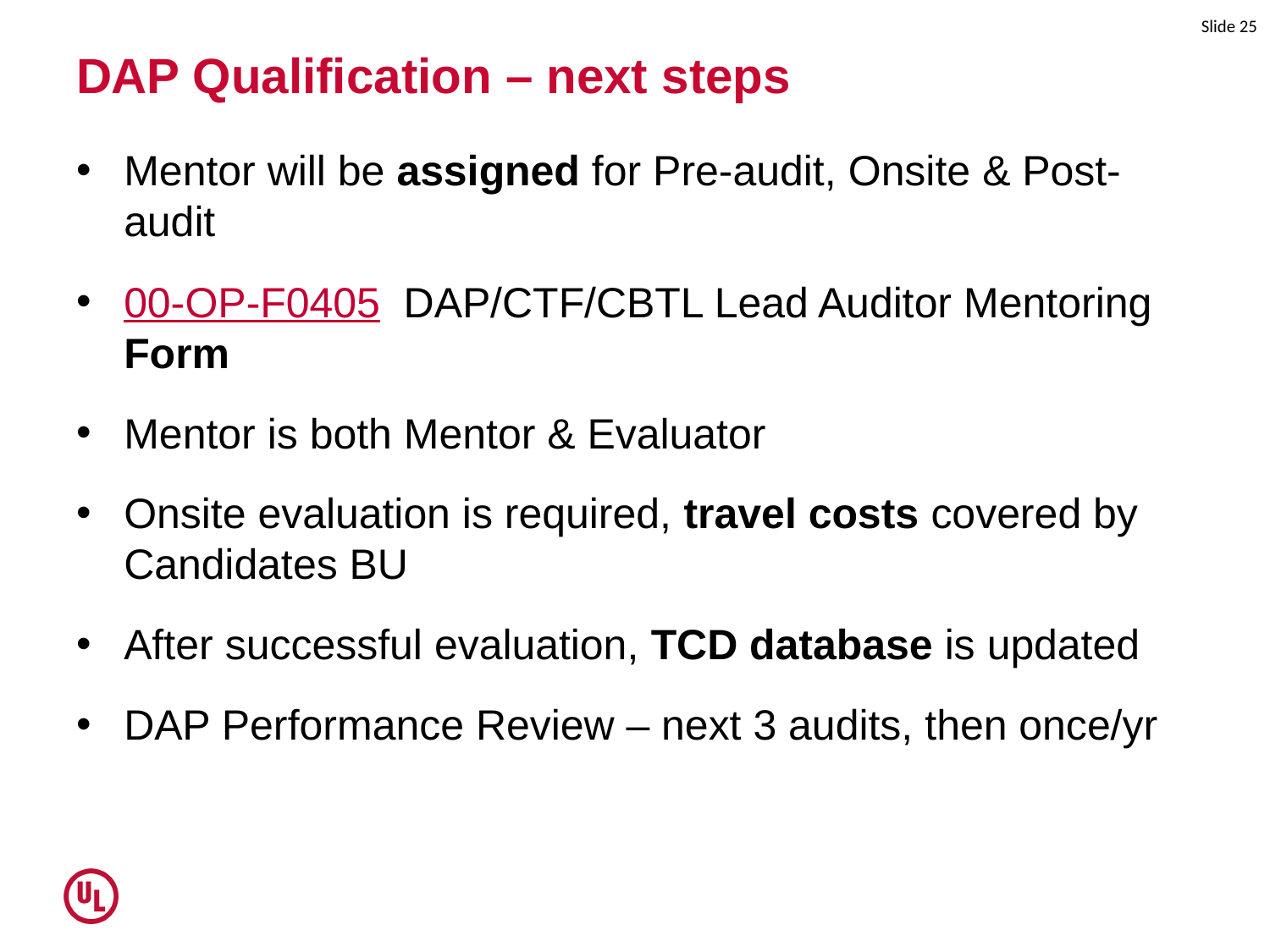

# DAP Qualification – next steps
Mentor will be assigned for Pre-audit, Onsite & Post-audit
00-OP-F0405  DAP/CTF/CBTL Lead Auditor Mentoring Form
Mentor is both Mentor & Evaluator
Onsite evaluation is required, travel costs covered by Candidates BU
After successful evaluation, TCD database is updated
DAP Performance Review – next 3 audits, then once/yr